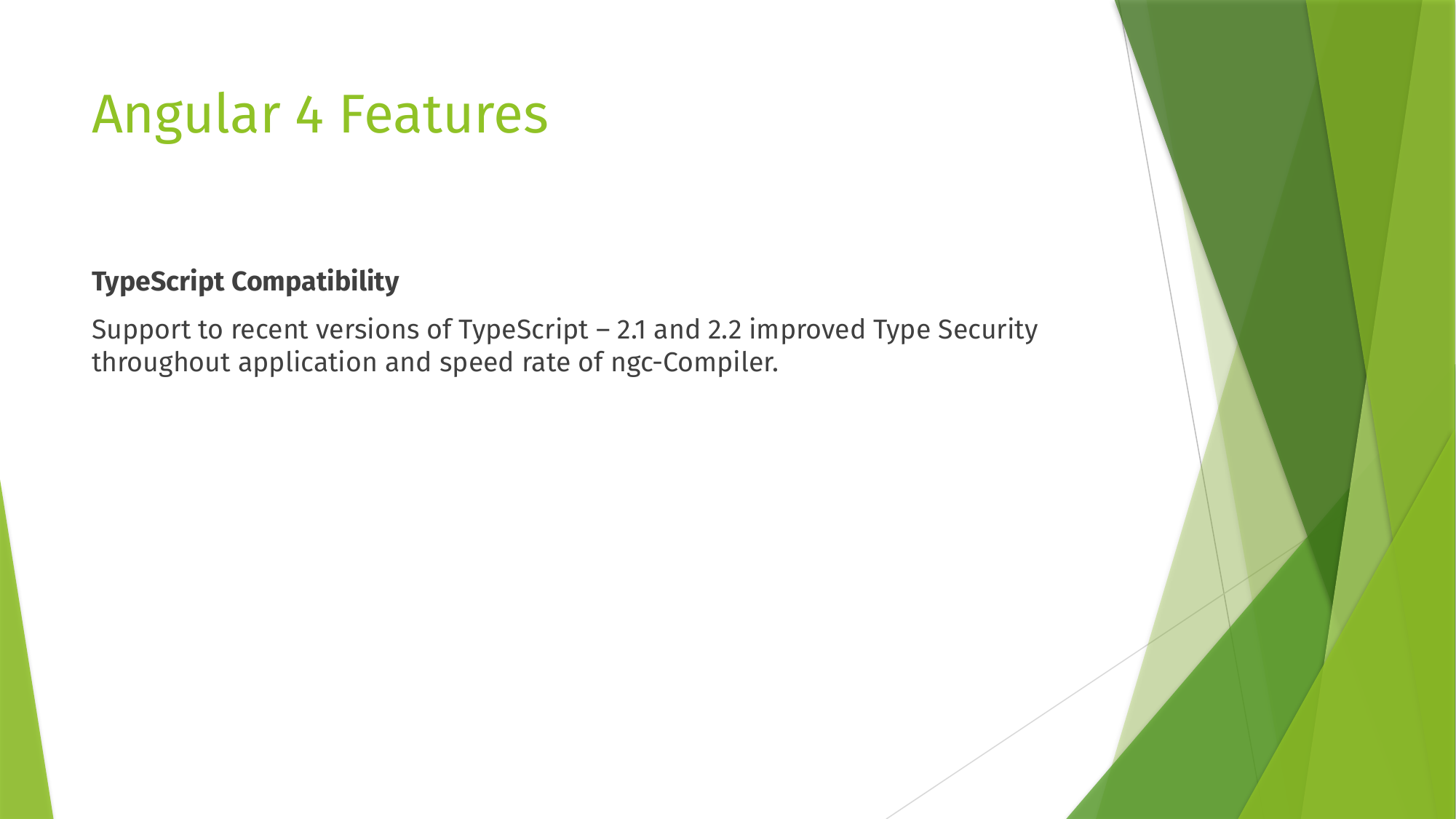

# Angular 4 Features
TypeScript Compatibility
Support to recent versions of TypeScript – 2.1 and 2.2 improved Type Security throughout application and speed rate of ngc-Compiler.